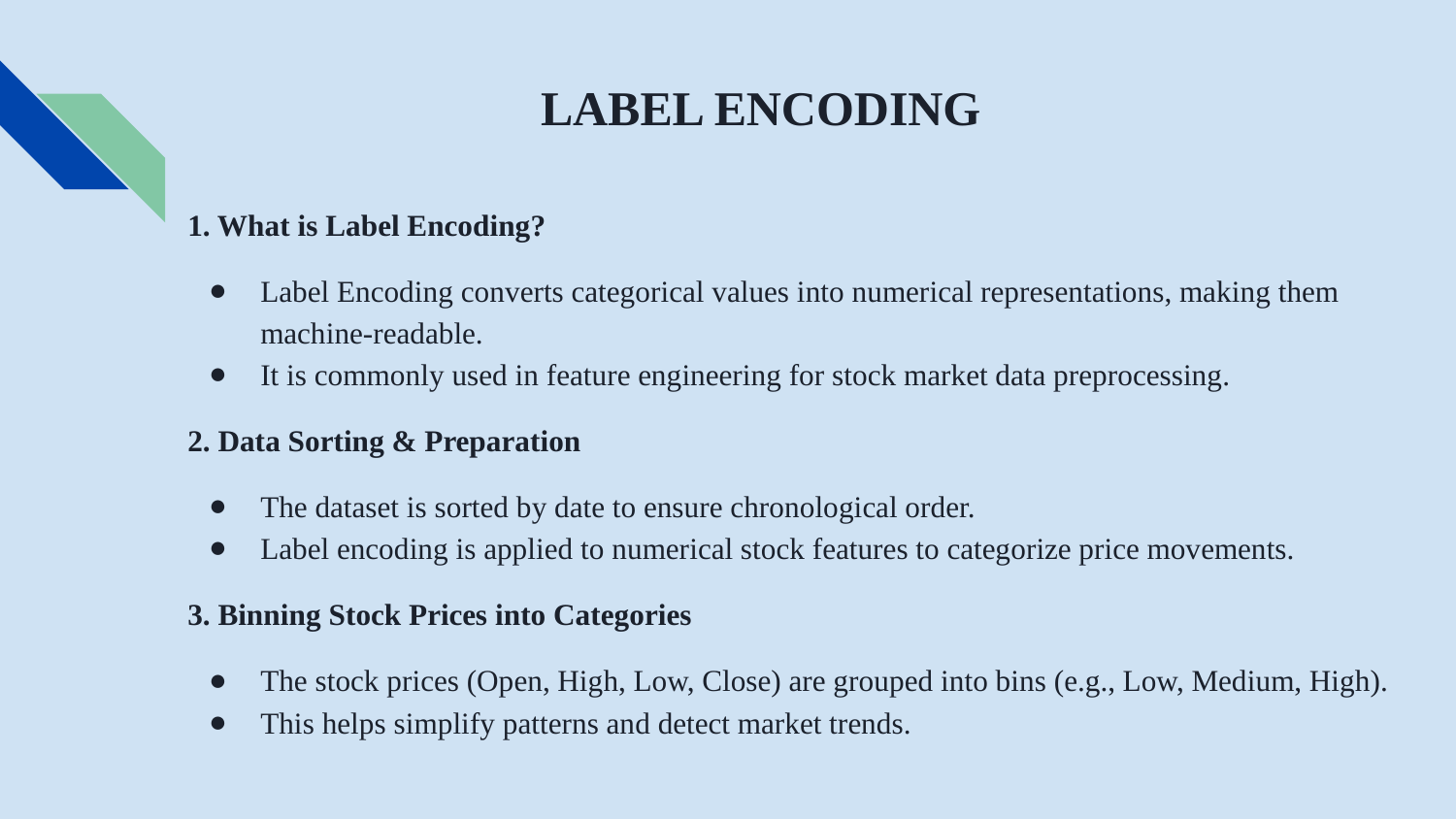

# LABEL ENCODING
1. What is Label Encoding?
Label Encoding converts categorical values into numerical representations, making them machine-readable.
It is commonly used in feature engineering for stock market data preprocessing.
2. Data Sorting & Preparation
The dataset is sorted by date to ensure chronological order.
Label encoding is applied to numerical stock features to categorize price movements.
3. Binning Stock Prices into Categories
The stock prices (Open, High, Low, Close) are grouped into bins (e.g., Low, Medium, High).
This helps simplify patterns and detect market trends.